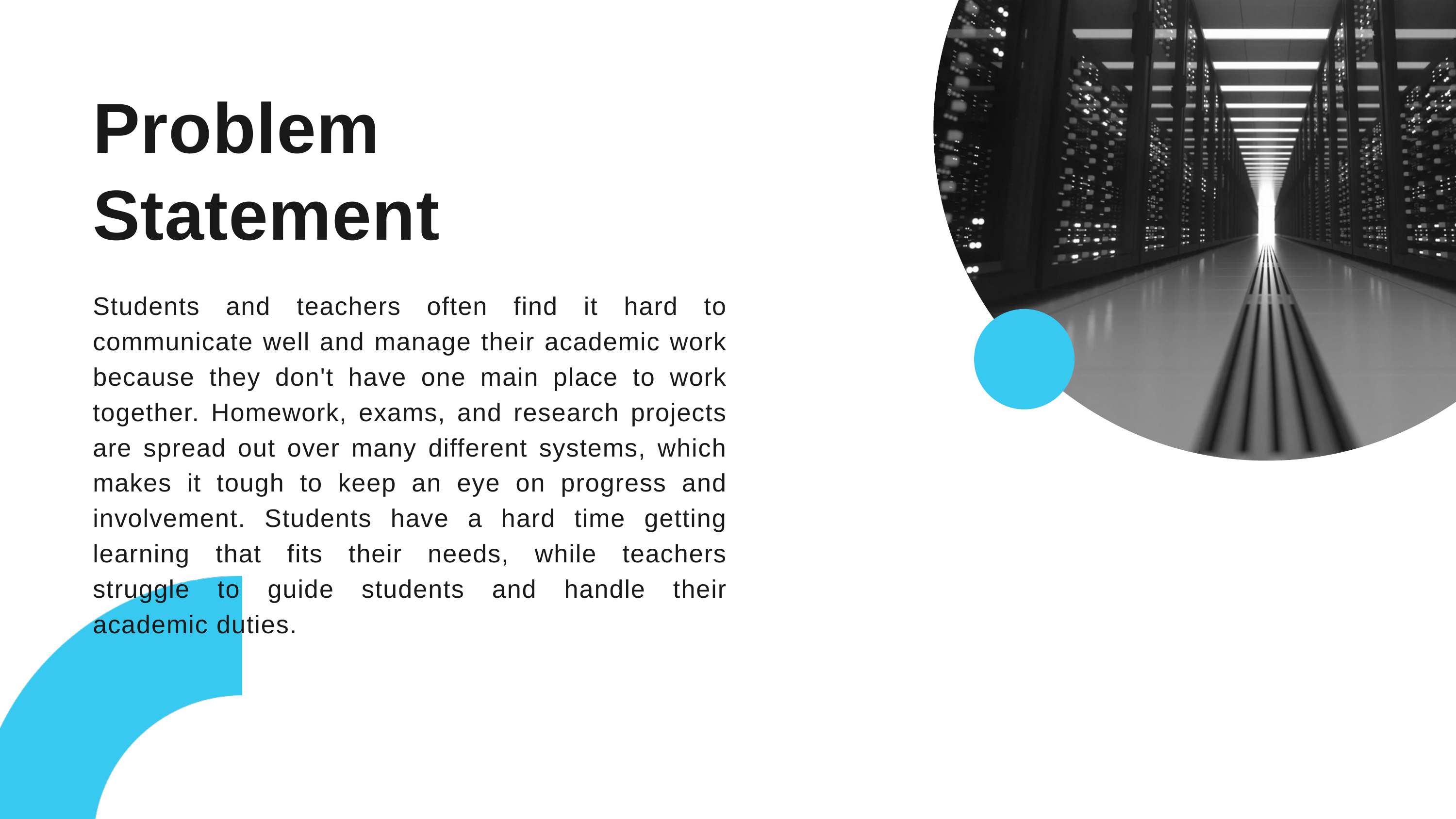

Problem Statement
Students and teachers often find it hard to communicate well and manage their academic work because they don't have one main place to work together. Homework, exams, and research projects are spread out over many different systems, which makes it tough to keep an eye on progress and involvement. Students have a hard time getting learning that fits their needs, while teachers struggle to guide students and handle their academic duties.